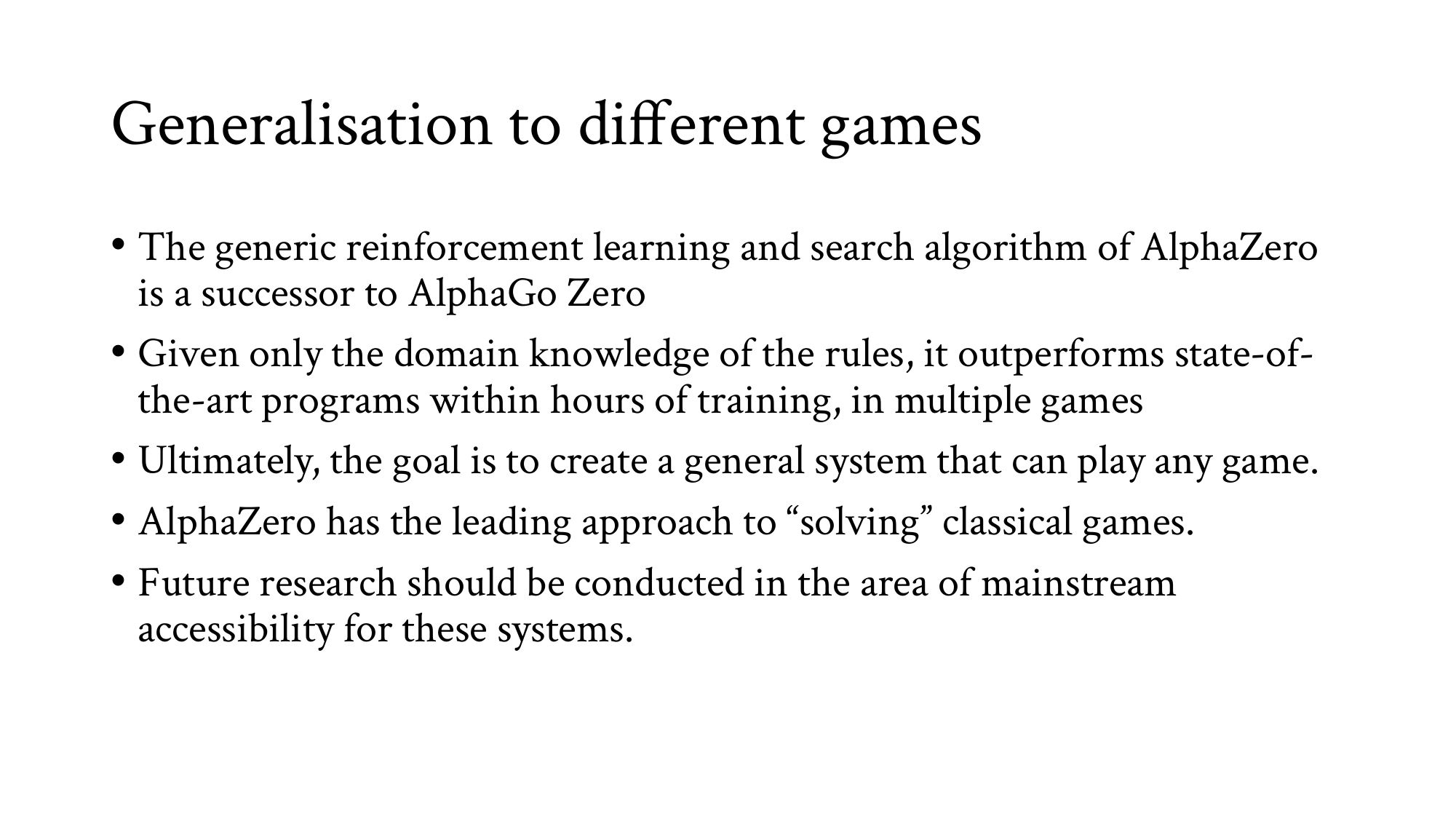

# Generalisation to different games
The generic reinforcement learning and search algorithm of AlphaZero is a successor to AlphaGo Zero
Given only the domain knowledge of the rules, it outperforms state-of-the-art programs within hours of training, in multiple games
Ultimately, the goal is to create a general system that can play any game.
AlphaZero has the leading approach to “solving” classical games.
Future research should be conducted in the area of mainstream accessibility for these systems.